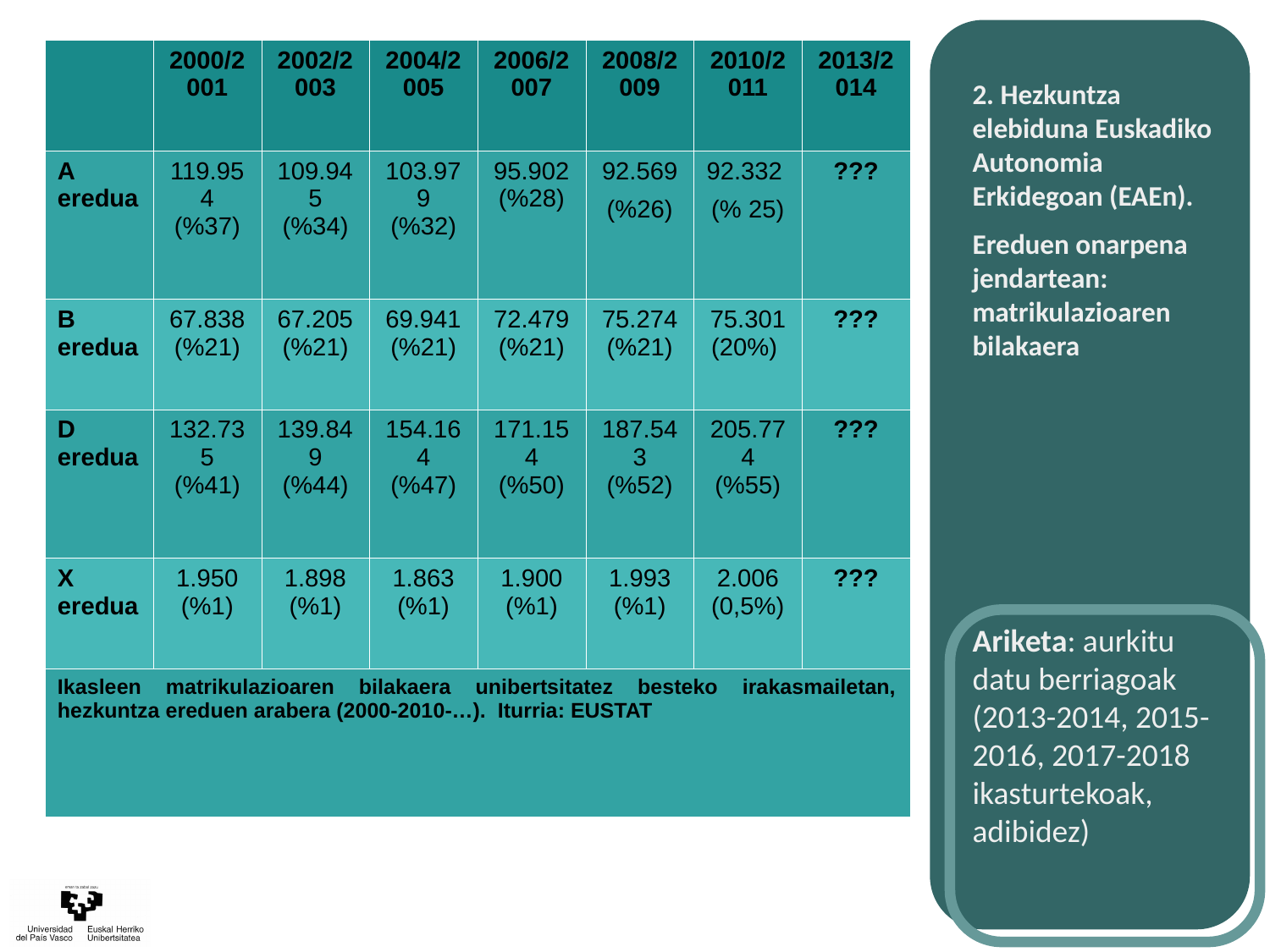

|  | 2000/2001 | 2002/2003 | 2004/2005 | 2006/2007 | 2008/2009 | 2010/2011 | 2013/2014 |
| --- | --- | --- | --- | --- | --- | --- | --- |
| A eredua | 119.954 (%37) | 109.945 (%34) | 103.979 (%32) | 95.902 (%28) | 92.569 (%26) | 92.332 (% 25) | ??? |
| B eredua | 67.838 (%21) | 67.205 (%21) | 69.941 (%21) | 72.479 (%21) | 75.274 (%21) | 75.301 (20%) | ??? |
| D eredua | 132.735 (%41) | 139.849 (%44) | 154.164 (%47) | 171.154 (%50) | 187.543 (%52) | 205.774 (%55) | ??? |
| X eredua | 1.950 (%1) | 1.898 (%1) | 1.863 (%1) | 1.900 (%1) | 1.993 (%1) | 2.006 (0,5%) | ??? |
| Ikasleen matrikulazioaren bilakaera unibertsitatez besteko irakasmailetan, hezkuntza ereduen arabera (2000-2010-…). Iturria: EUSTAT |  |  |  |  |  |  |  |
2. Hezkuntza elebiduna Euskadiko Autonomia Erkidegoan (EAEn).
Ereduen onarpena jendartean: matrikulazioaren bilakaera

Ariketa: aurkitu datu berriagoak (2013-2014, 2015-2016, 2017-2018 ikasturtekoak, adibidez)